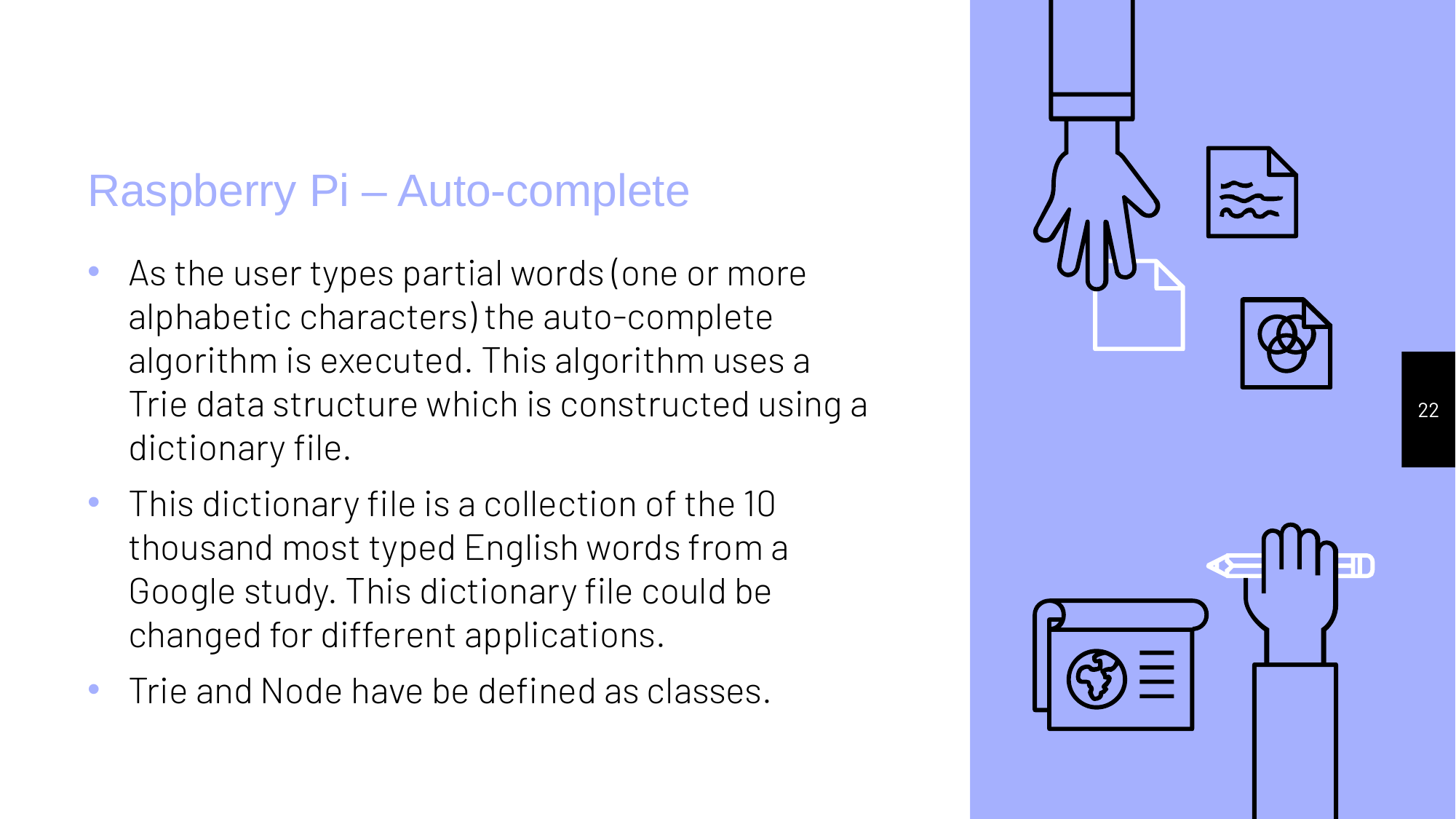

# Raspberry Pi – Auto-complete
As the user types partial words (one or more alphabetic characters) the auto-complete algorithm is executed. This algorithm uses a Trie data structure which is constructed using a dictionary file.
This dictionary file is a collection of the 10 thousand most typed English words from a Google study. This dictionary file could be changed for different applications.
Trie and Node have be defined as classes.
22